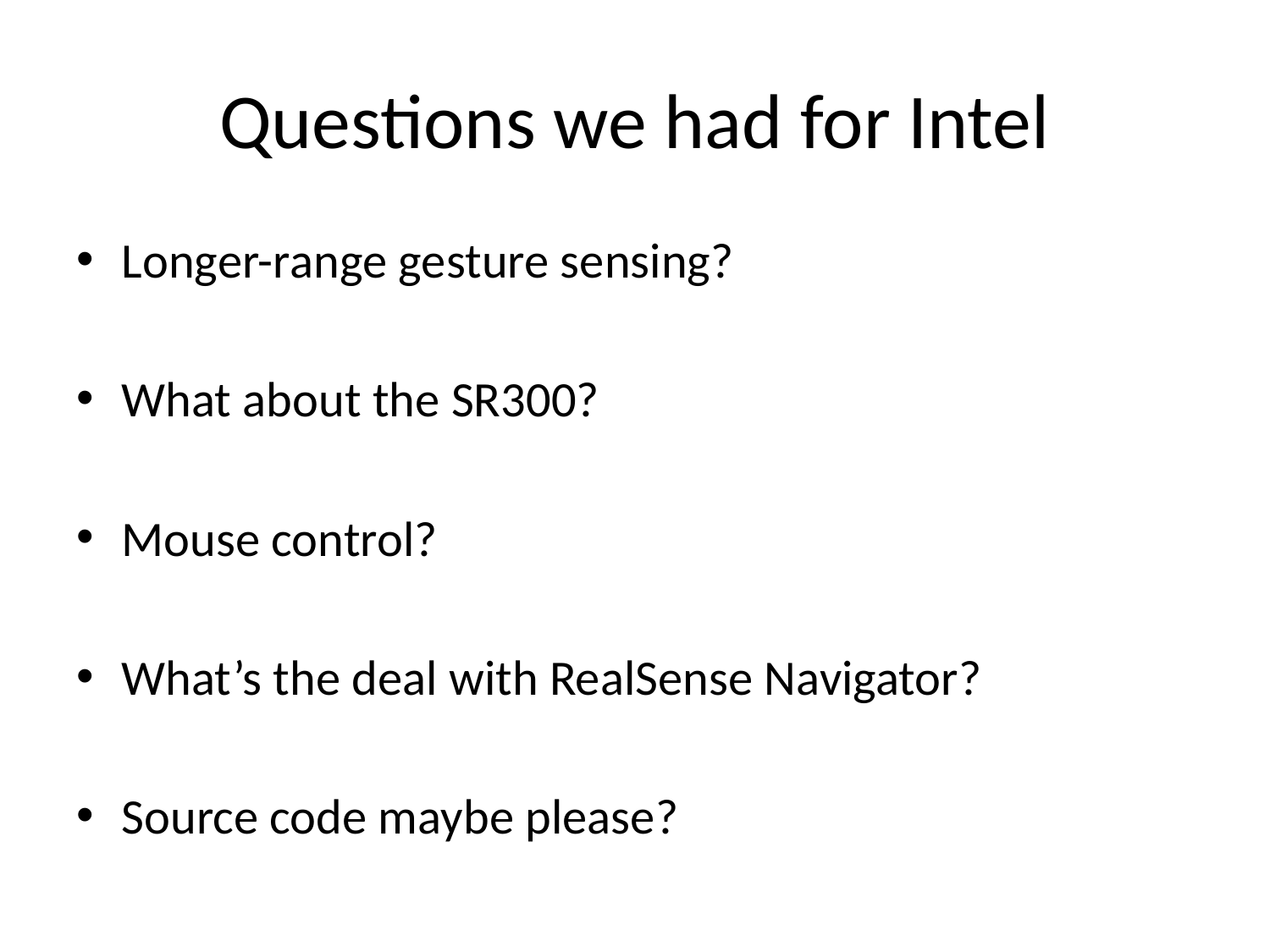

# Questions we had for Intel
Longer-range gesture sensing?

What about the SR300?

Mouse control?

What’s the deal with RealSense Navigator?

Source code maybe please?